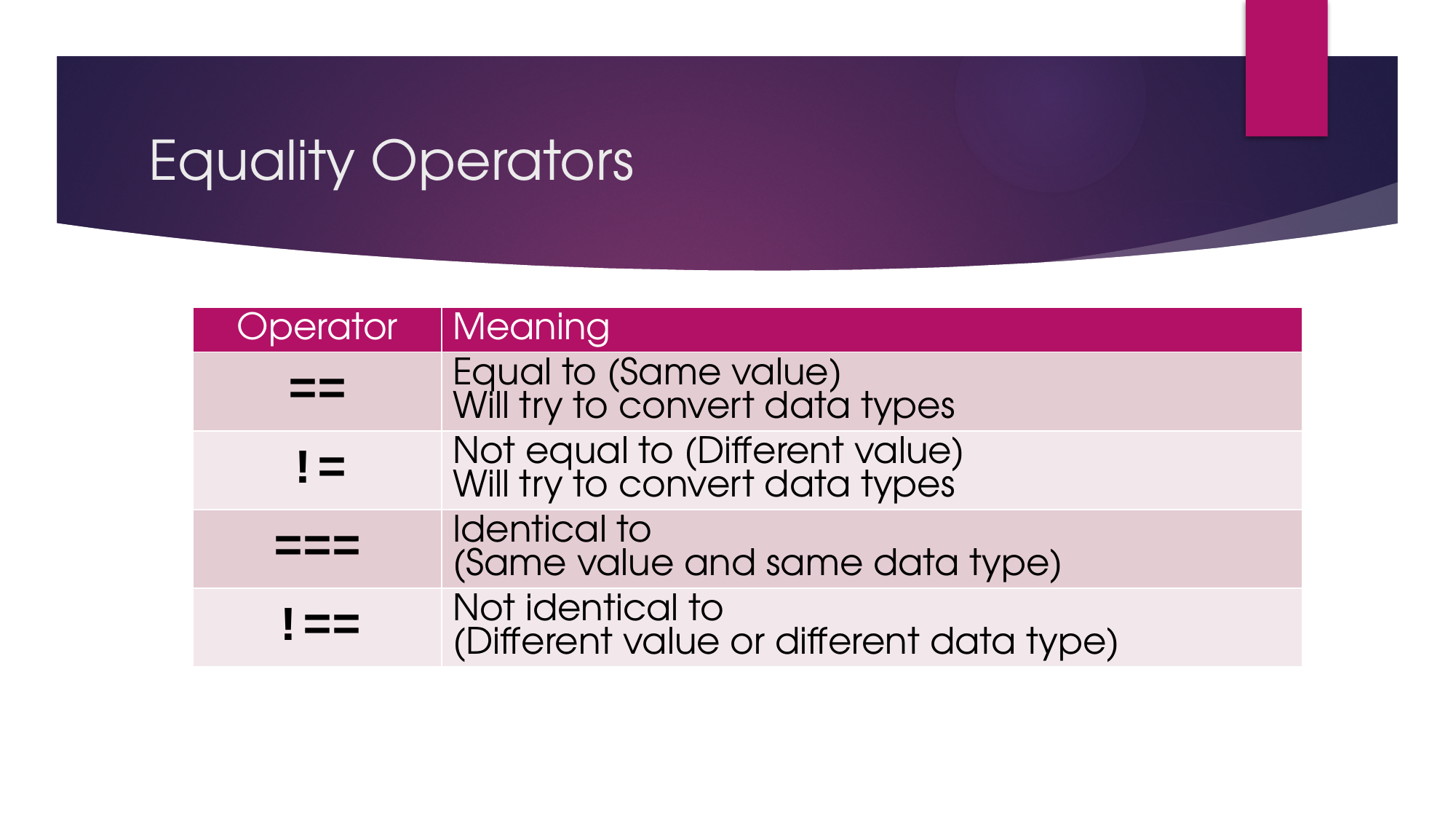

# Equality Operators
| Operator | Meaning |
| --- | --- |
| == | Equal to (Same value) Will try to convert data types |
| != | Not equal to (Different value) Will try to convert data types |
| === | Identical to (Same value and same data type) |
| !== | Not identical to (Different value or different data type) |